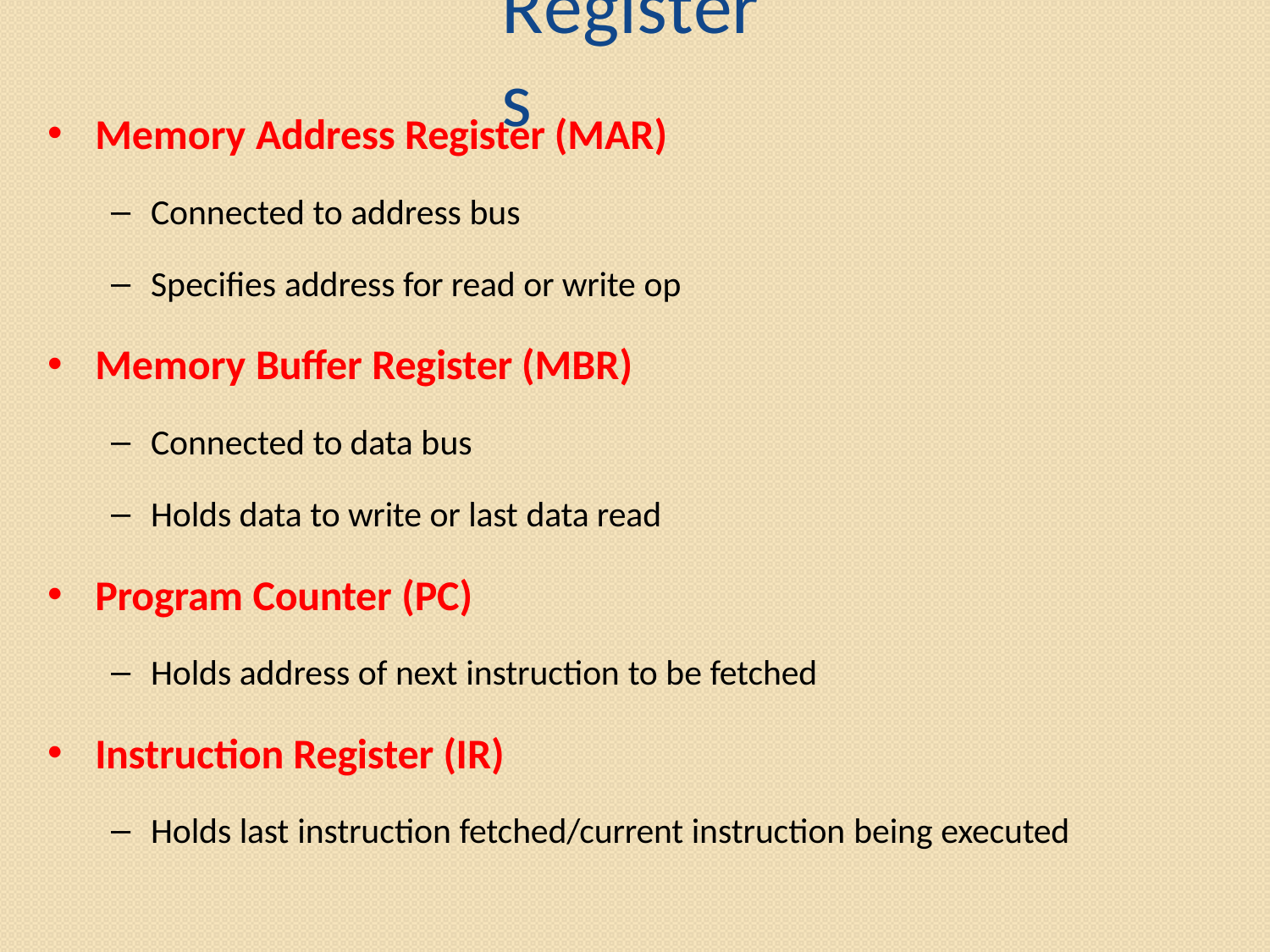

# Registers
Memory Address Register (MAR)
Connected to address bus
Specifies address for read or write op
Memory Buffer Register (MBR)
Connected to data bus
Holds data to write or last data read
Program Counter (PC)
Holds address of next instruction to be fetched
Instruction Register (IR)
Holds last instruction fetched/current instruction being executed